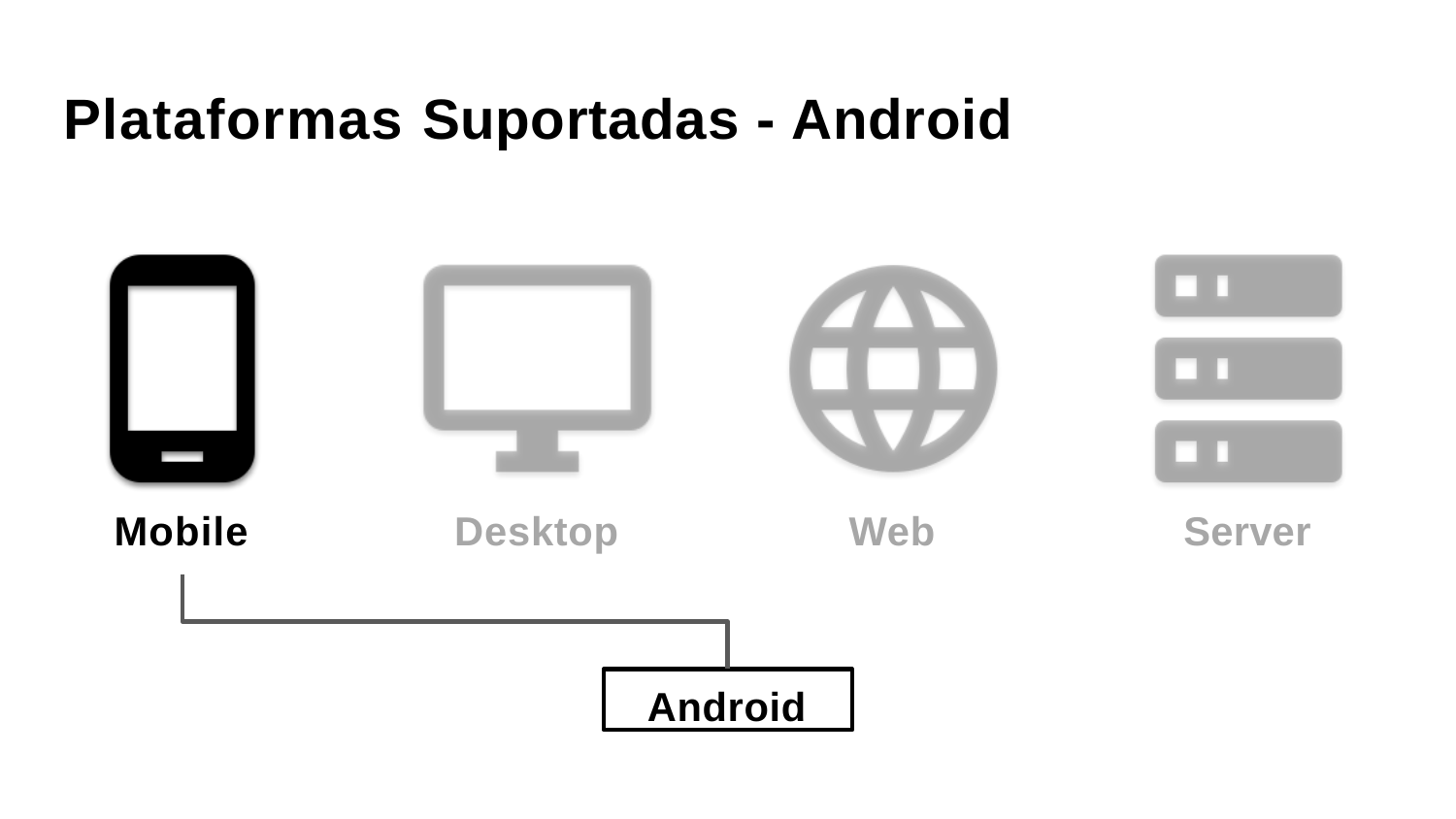

Plataformas Suportadas - Android

Mobile
Desktop
Web
Server

Android